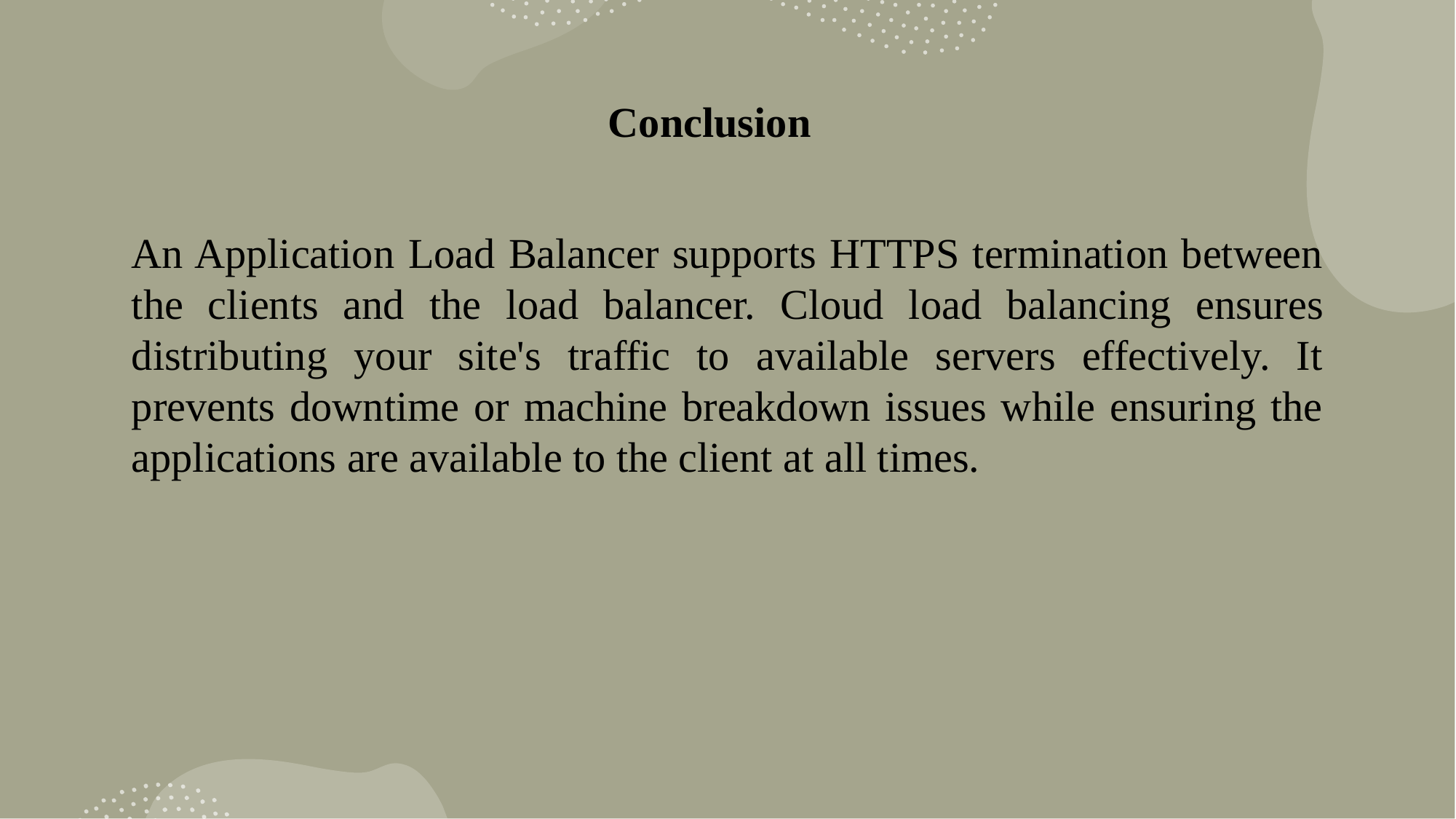

Conclusion
An Application Load Balancer supports HTTPS termination between the clients and the load balancer. Cloud load balancing ensures distributing your site's traffic to available servers effectively. It prevents downtime or machine breakdown issues while ensuring the applications are available to the client at all times.